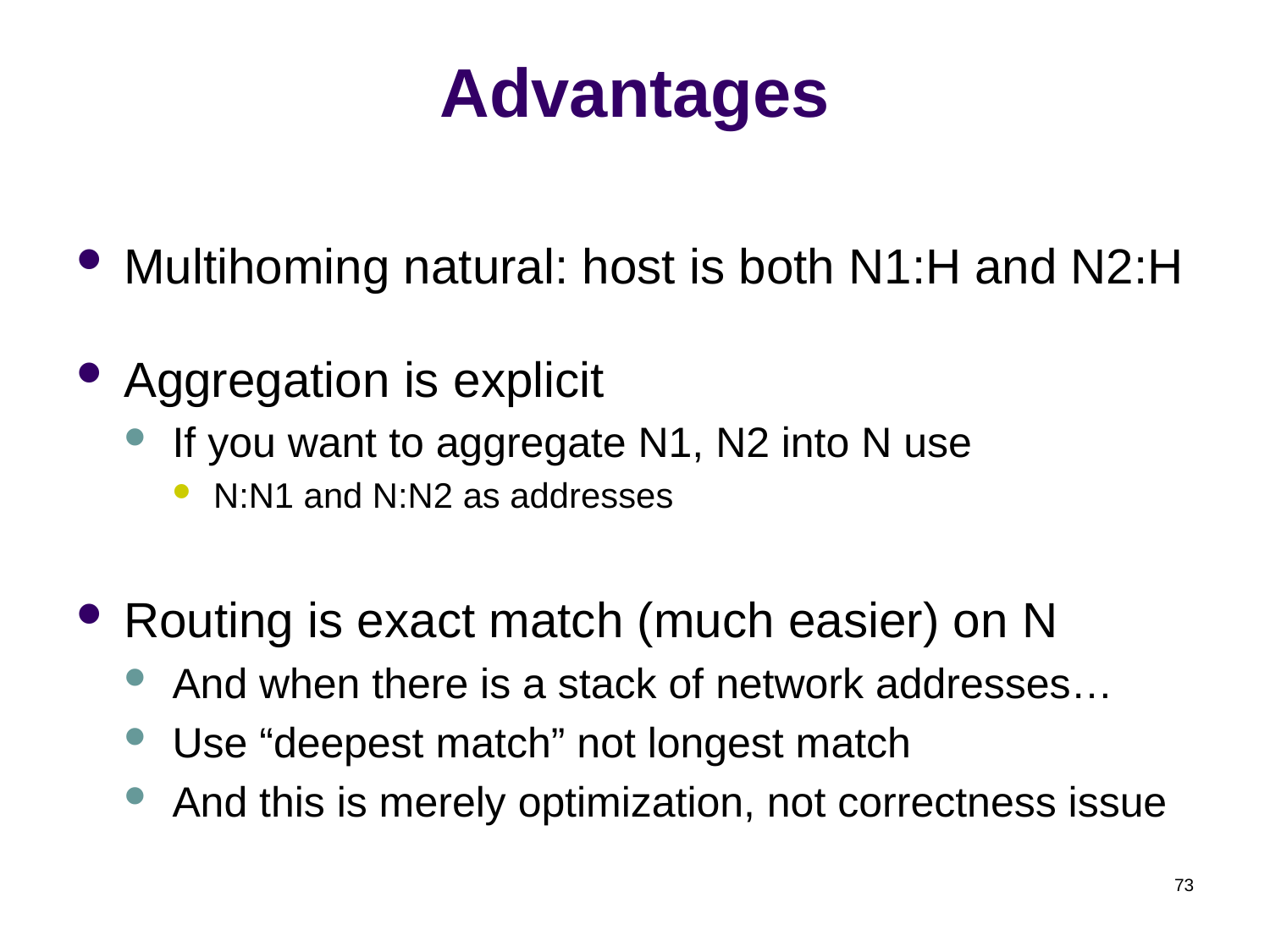

# Advantages

Multihoming natural: host is both N1:H and N2:H

Aggregation is explicit
If you want to aggregate N1, N2 into N use
N:N1 and N:N2 as addresses

Routing is exact match (much easier) on N
And when there is a stack of network addresses…
Use “deepest match” not longest match
And this is merely optimization, not correctness issue

73